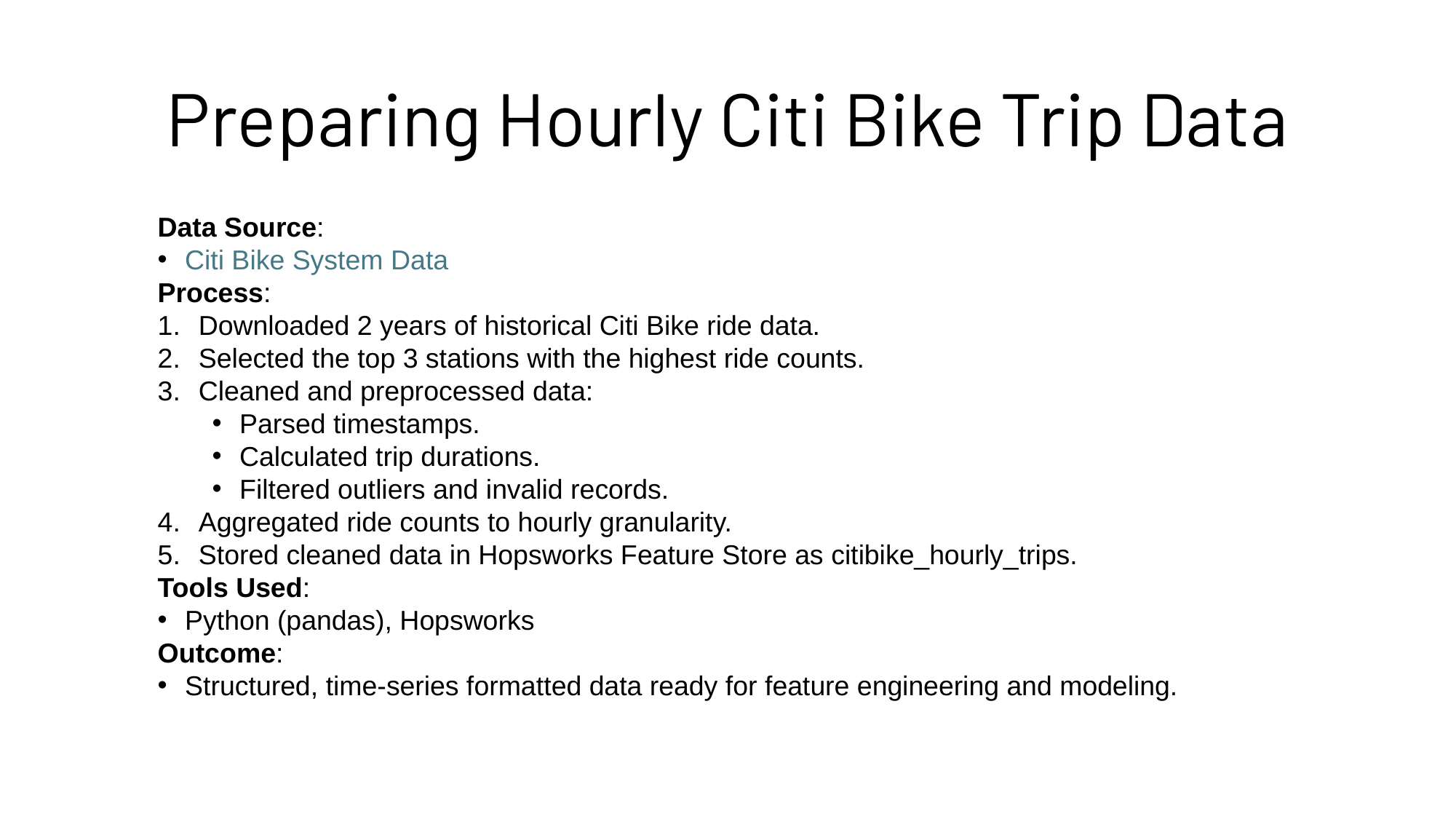

# Preparing Hourly Citi Bike Trip Data
Data Source:
Citi Bike System Data
Process:
Downloaded 2 years of historical Citi Bike ride data.
Selected the top 3 stations with the highest ride counts.
Cleaned and preprocessed data:
Parsed timestamps.
Calculated trip durations.
Filtered outliers and invalid records.
Aggregated ride counts to hourly granularity.
Stored cleaned data in Hopsworks Feature Store as citibike_hourly_trips.
Tools Used:
Python (pandas), Hopsworks
Outcome:
Structured, time-series formatted data ready for feature engineering and modeling.